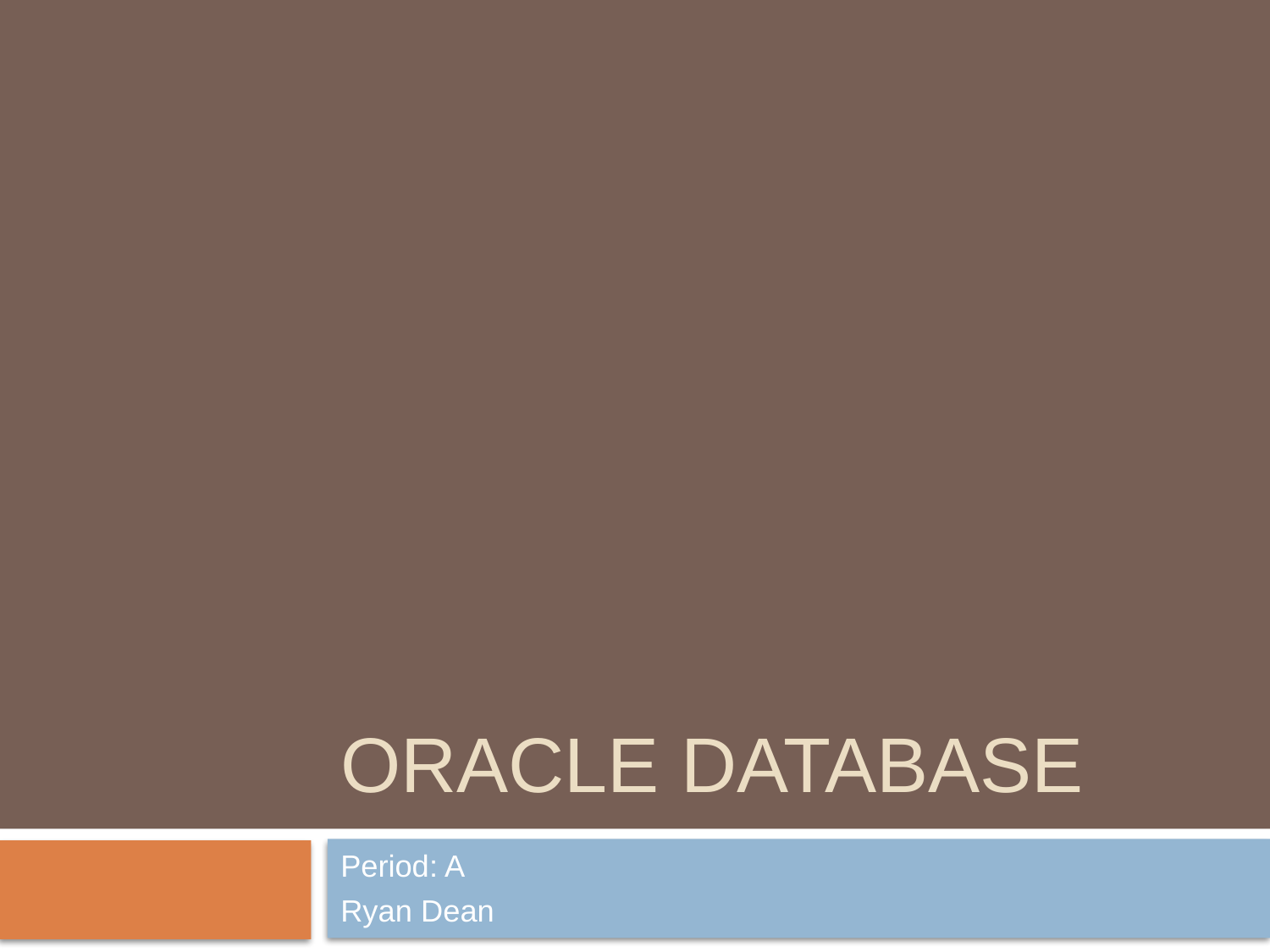

# Oracle Database
Period: A
Ryan Dean